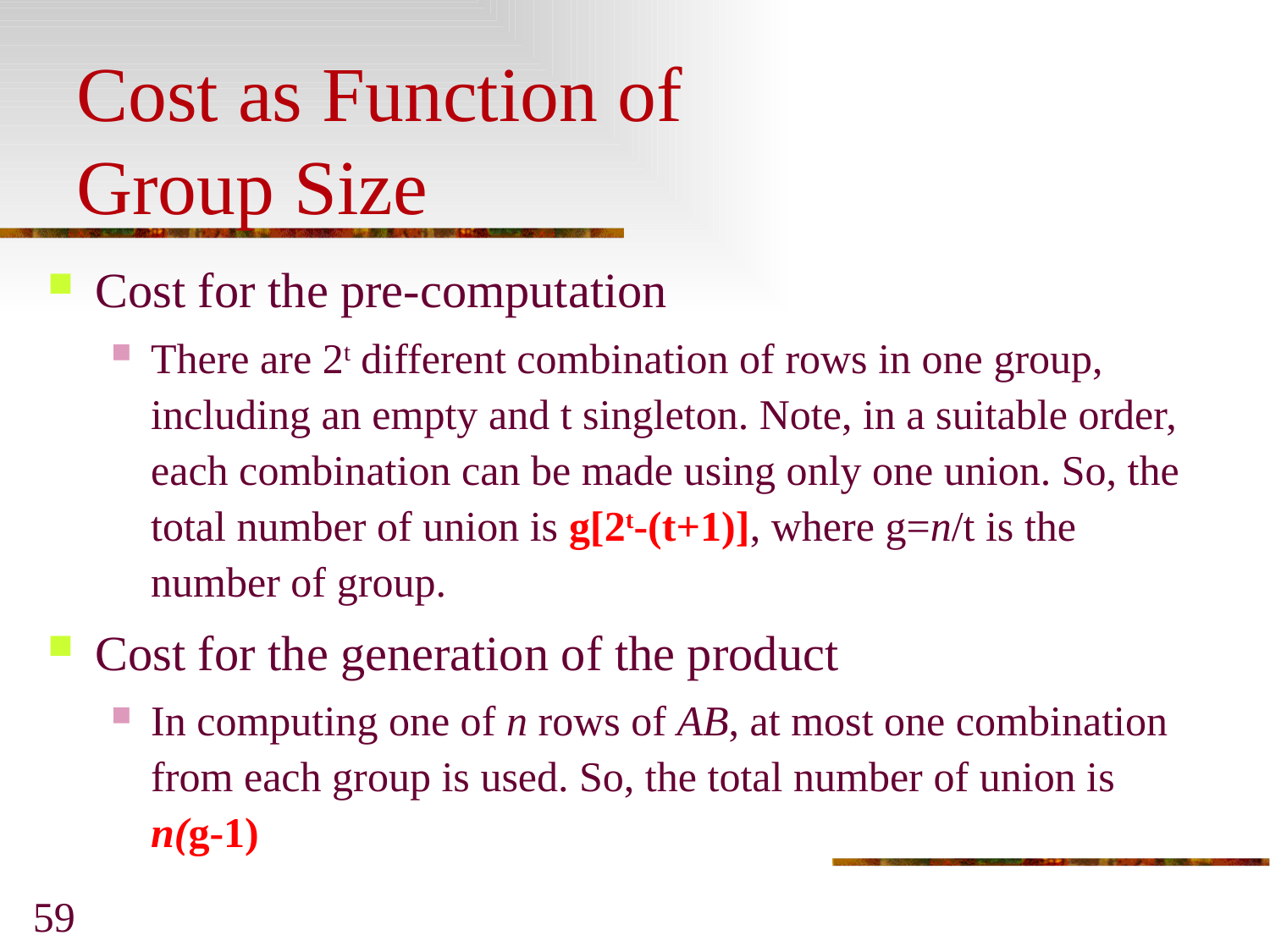

# Cost as Function of Group Size
Cost for the pre-computation
There are 2t different combination of rows in one group, including an empty and t singleton. Note, in a suitable order, each combination can be made using only one union. So, the total number of union is g[2t-(t+1)], where g=n/t is the number of group.
Cost for the generation of the product
In computing one of n rows of AB, at most one combination from each group is used. So, the total number of union is n(g-1)
59